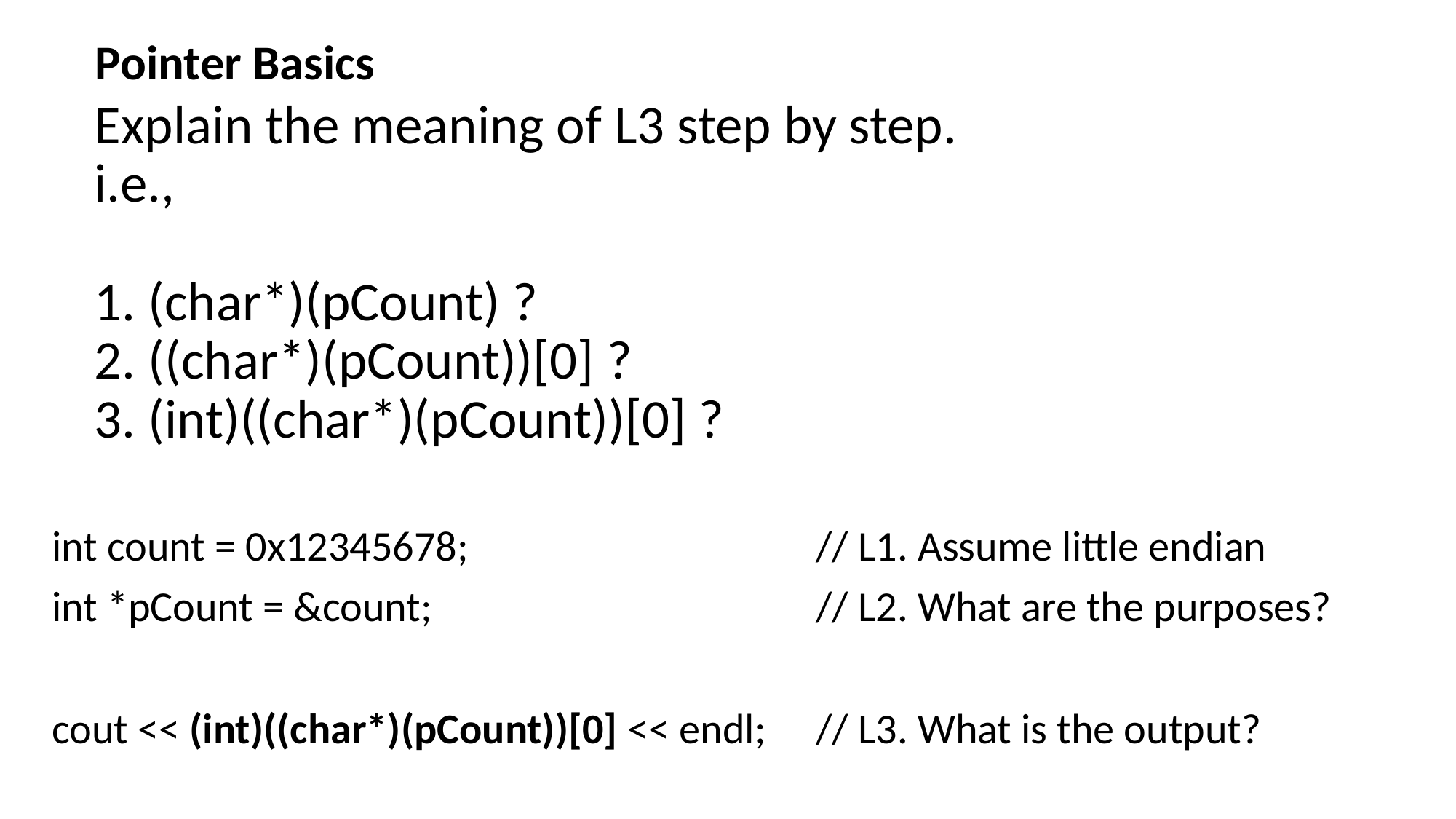

Pointer Basics
# Explain the meaning of L3 step by step. i.e., 1. (char*)(pCount) ? 2. ((char*)(pCount))[0] ? 3. (int)((char*)(pCount))[0] ?
int count = 0x12345678;				// L1. Assume little endian
int *pCount = &count;				// L2. What are the purposes?

cout << (int)((char*)(pCount))[0] << endl;	// L3. What is the output?